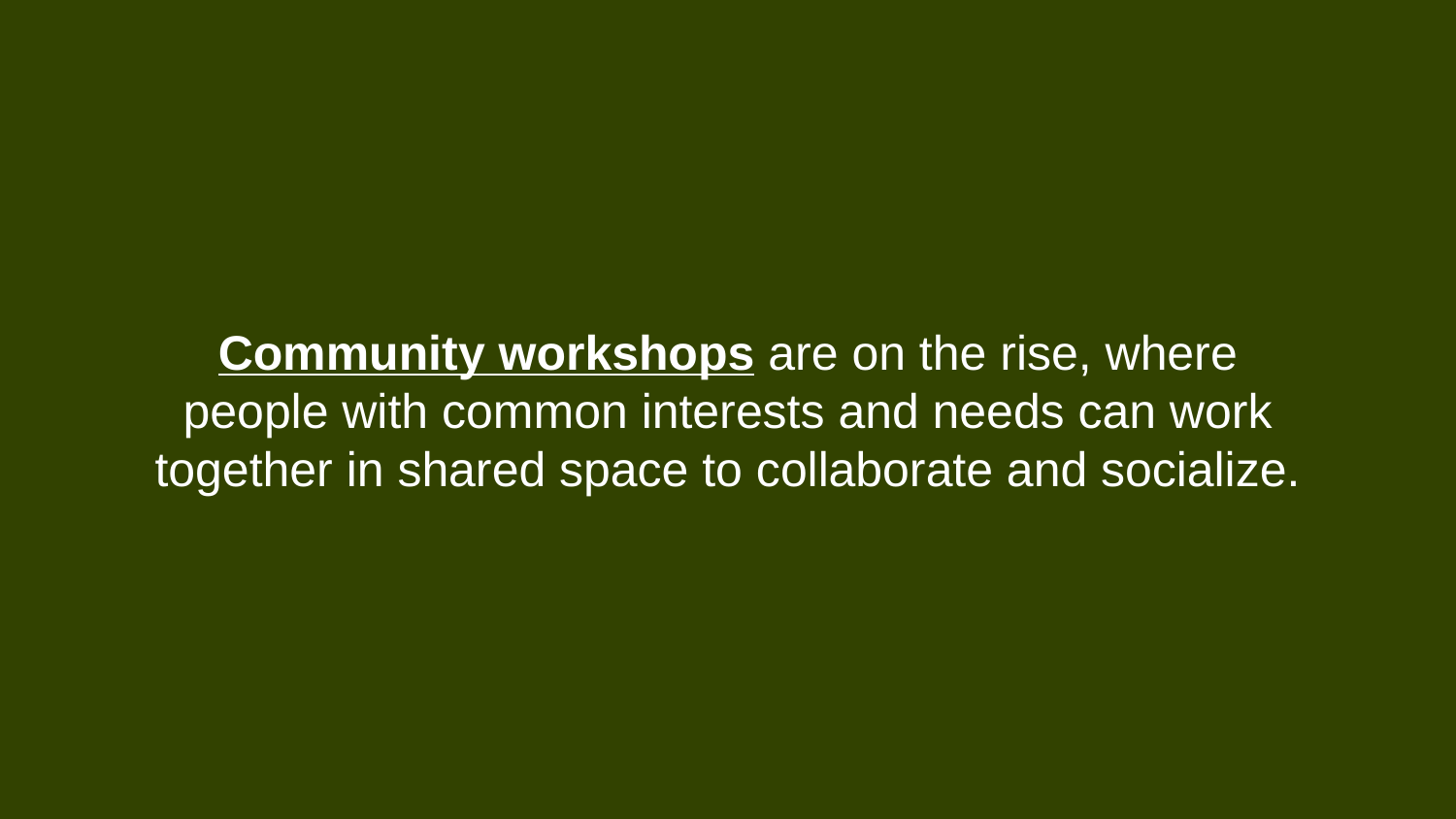

# Community workshops are on the rise, where people with common interests and needs can work together in shared space to collaborate and socialize.